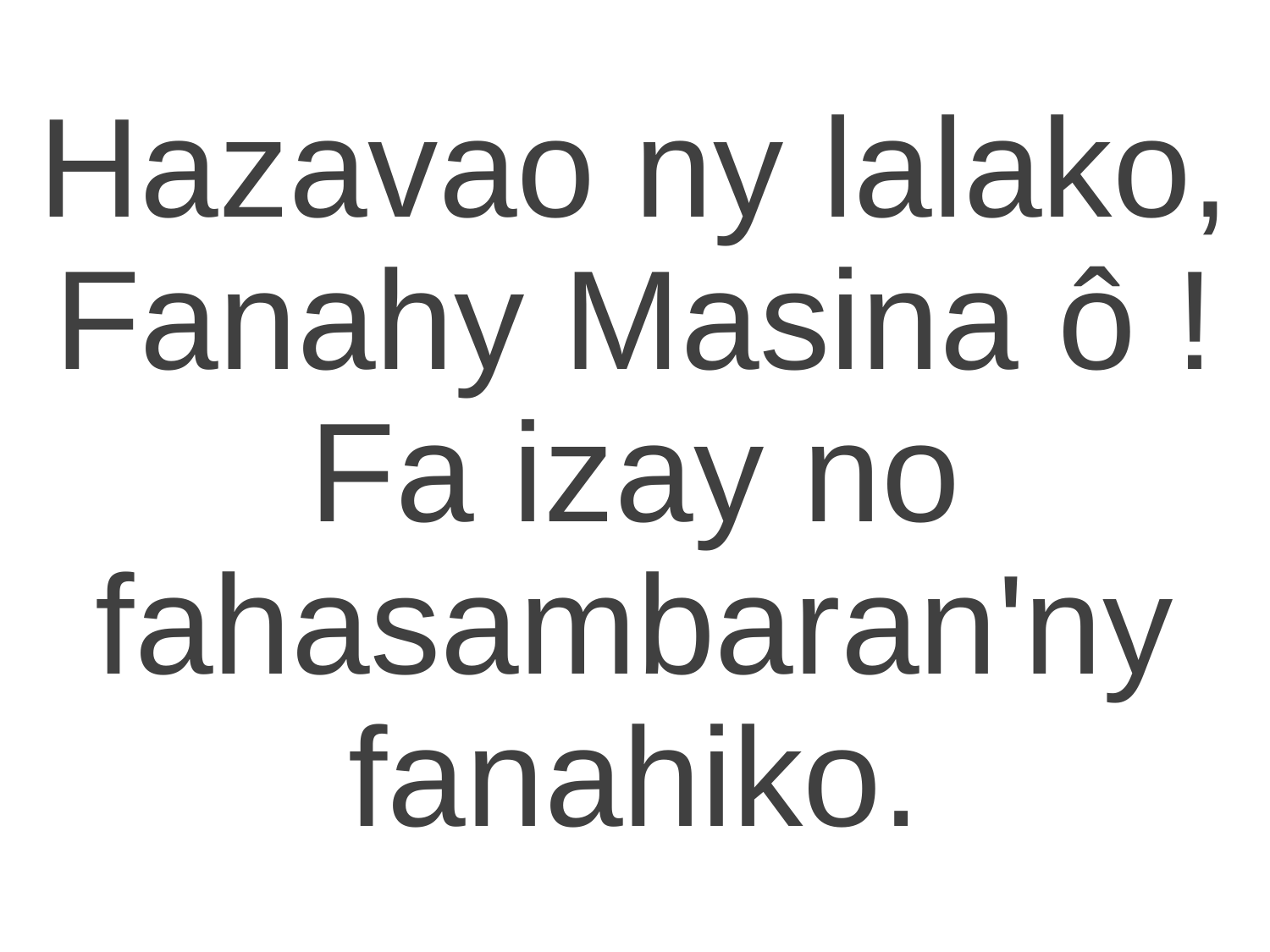

Hazavao ny lalako, Fanahy Masina ô !
Fa izay no fahasambaran'ny fanahiko.